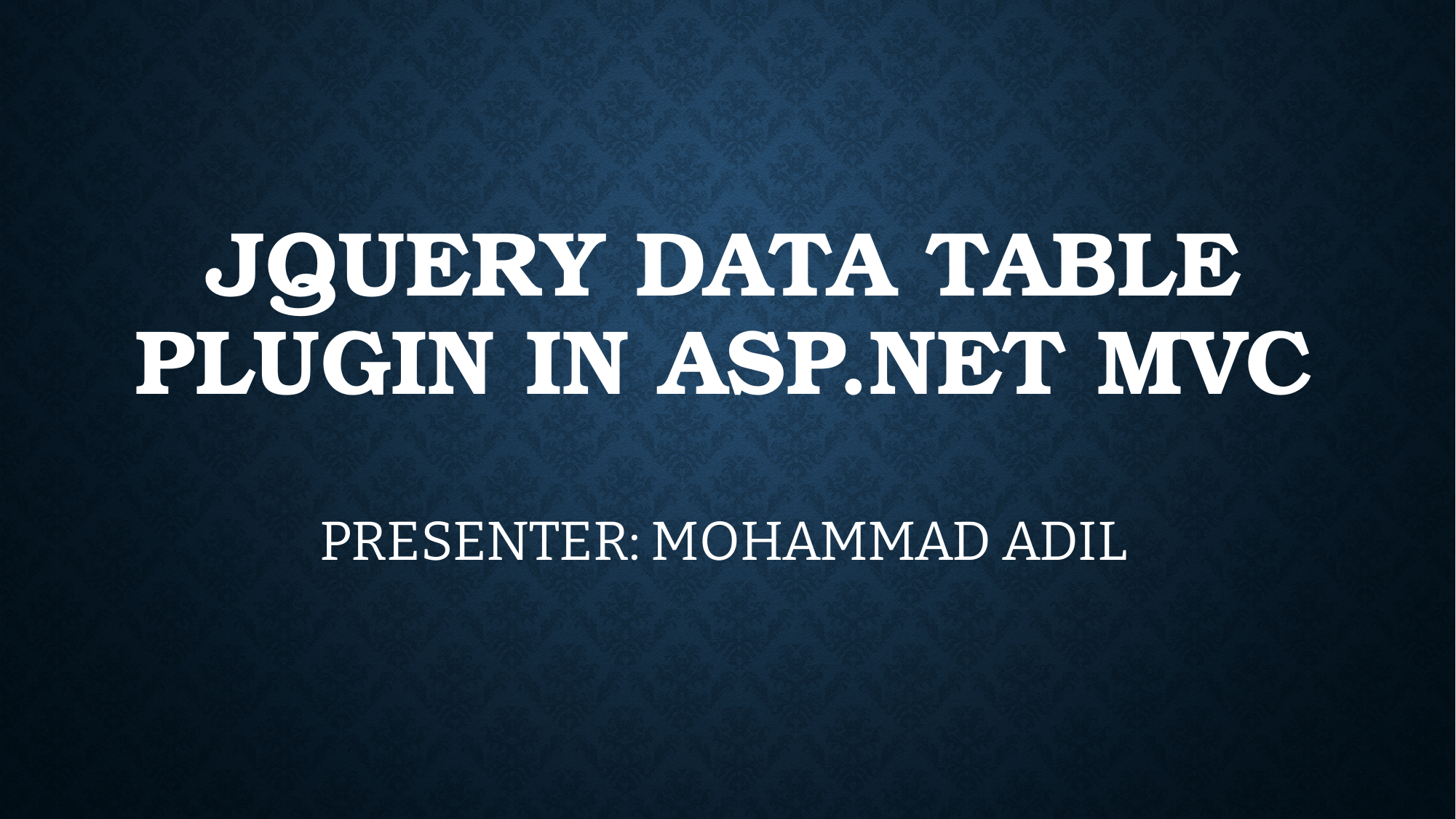

# JQUERY DATA TABLE PLUGIN IN ASP.NET MVC
PRESENTER: MOHAMMAD ADIL